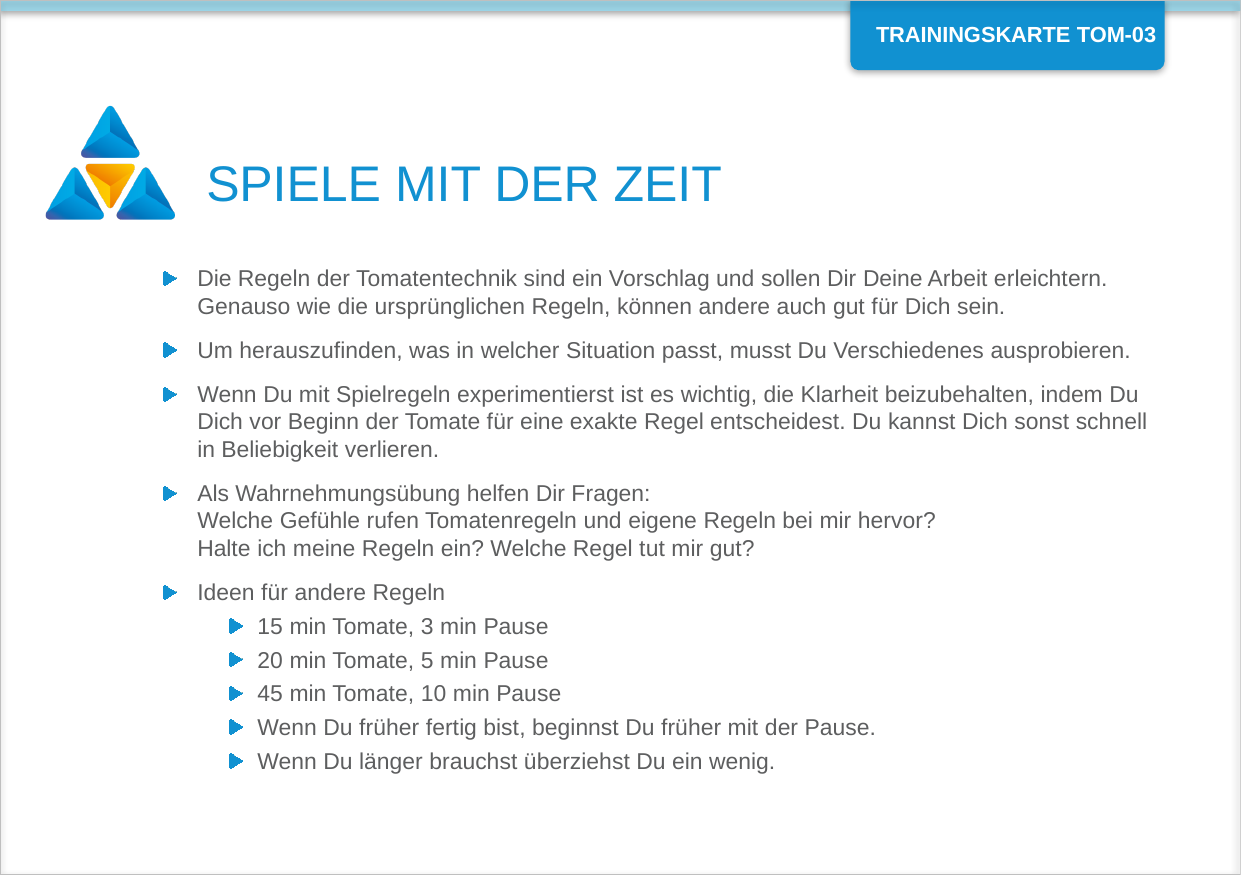

# SPIELE MIT DER ZEIT
Die Regeln der Tomatentechnik sind ein Vorschlag und sollen Dir Deine Arbeit erleichtern. Genauso wie die ursprünglichen Regeln, können andere auch gut für Dich sein.
Um herauszufinden, was in welcher Situation passt, musst Du Verschiedenes ausprobieren.
Wenn Du mit Spielregeln experimentierst ist es wichtig, die Klarheit beizubehalten, indem Du Dich vor Beginn der Tomate für eine exakte Regel entscheidest. Du kannst Dich sonst schnell in Beliebigkeit verlieren.
Als Wahrnehmungsübung helfen Dir Fragen:
Welche Gefühle rufen Tomatenregeln und eigene Regeln bei mir hervor?
Halte ich meine Regeln ein? Welche Regel tut mir gut?
Ideen für andere Regeln
15 min Tomate, 3 min Pause
20 min Tomate, 5 min Pause
45 min Tomate, 10 min Pause
Wenn Du früher fertig bist, beginnst Du früher mit der Pause.
Wenn Du länger brauchst überziehst Du ein wenig.